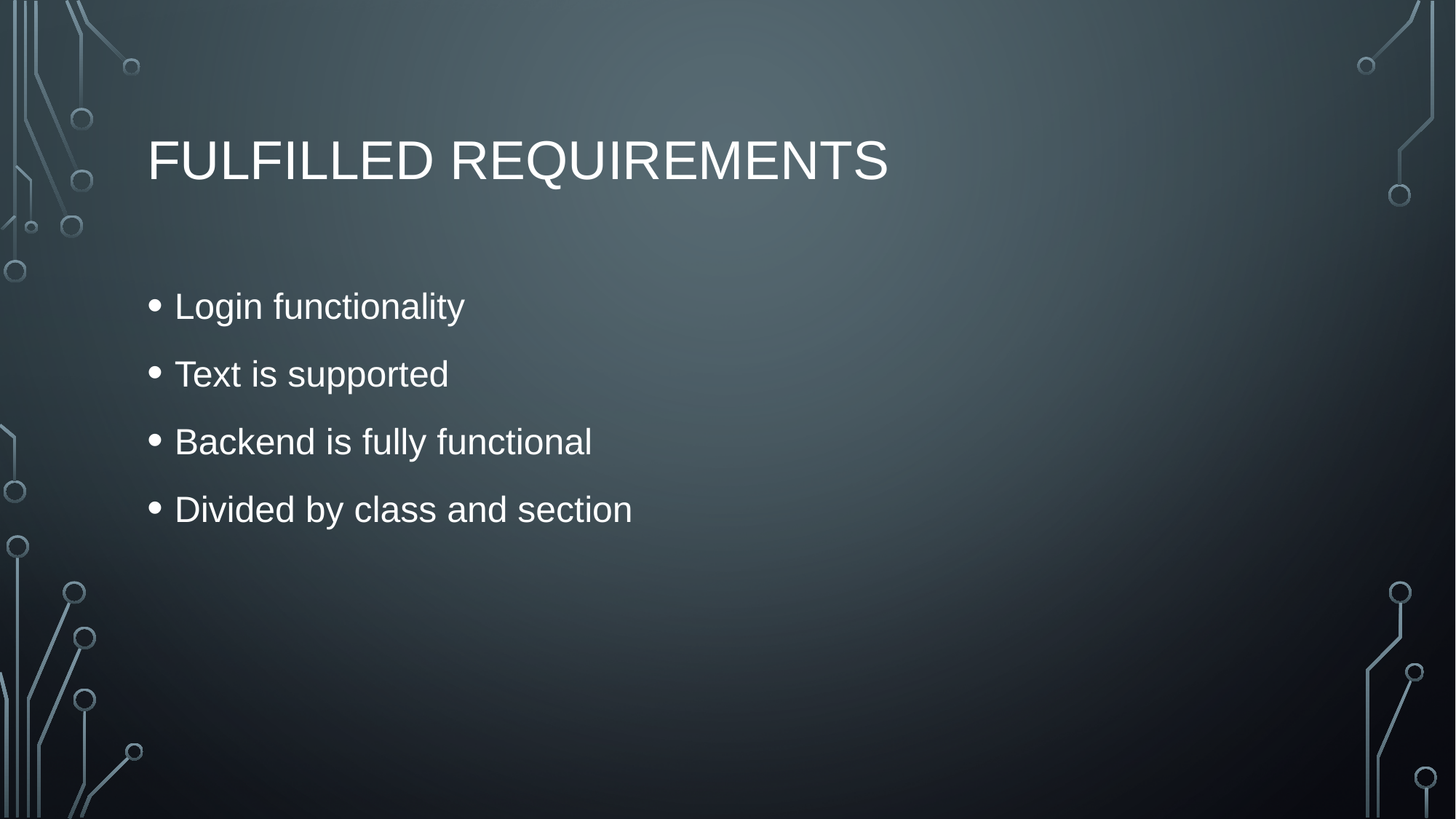

# Fulfilled requirements
Login functionality
Text is supported
Backend is fully functional
Divided by class and section